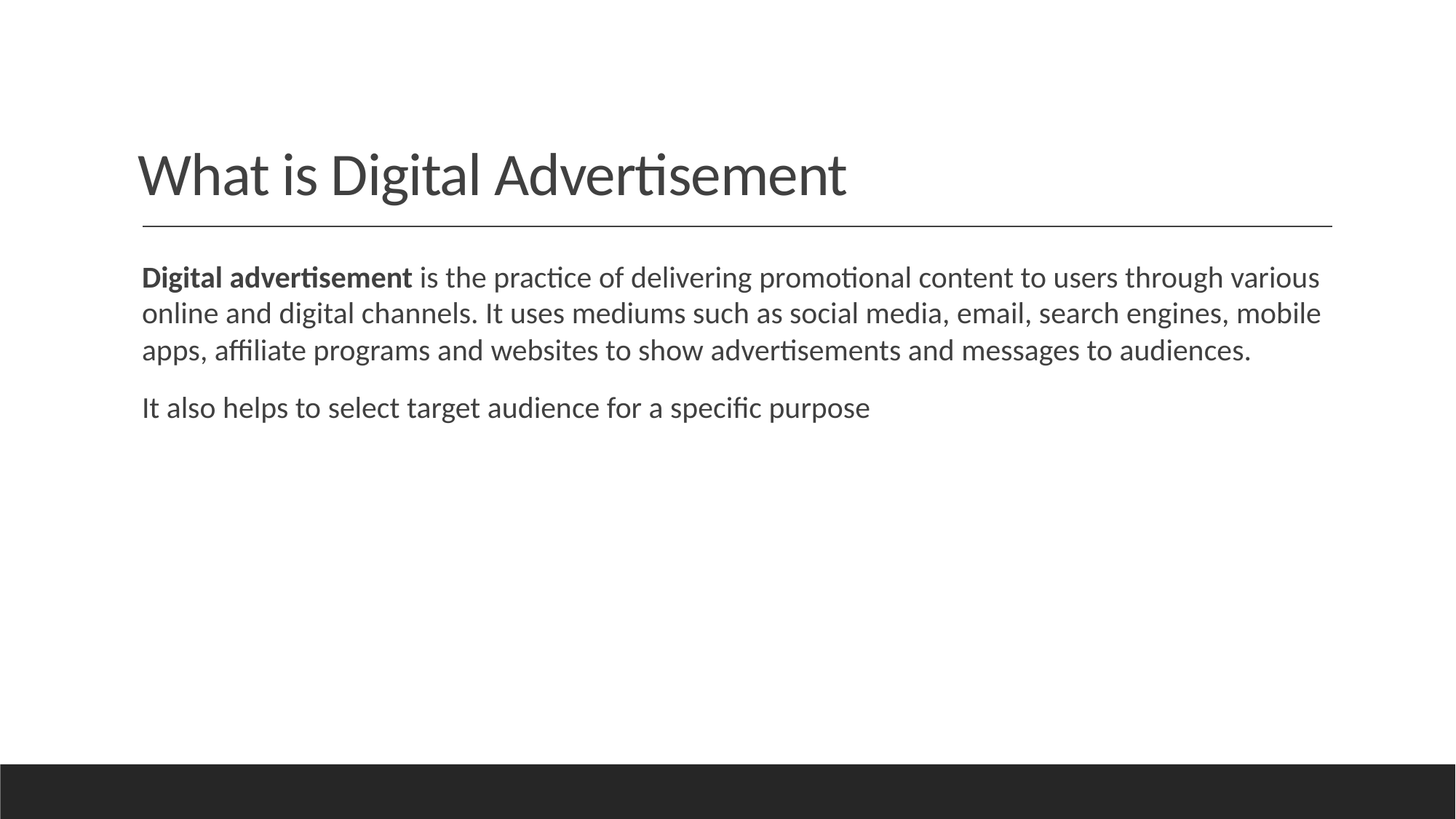

# What is Digital Advertisement
Digital advertisement is the practice of delivering promotional content to users through various online and digital channels. It uses mediums such as social media, email, search engines, mobile apps, affiliate programs and websites to show advertisements and messages to audiences.
It also helps to select target audience for a specific purpose